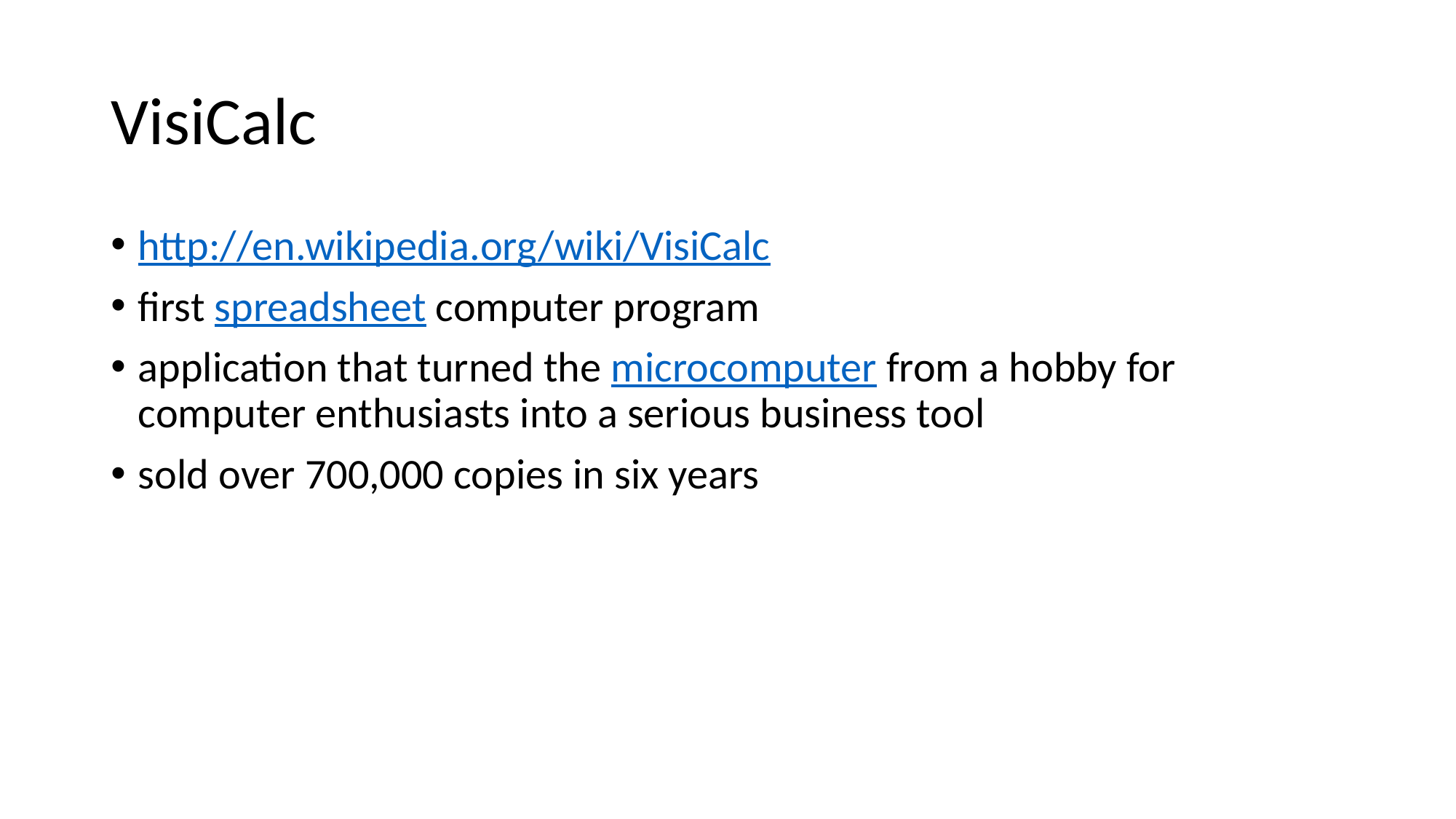

# VisiCalc
http://en.wikipedia.org/wiki/VisiCalc
first spreadsheet computer program
application that turned the microcomputer from a hobby for computer enthusiasts into a serious business tool
sold over 700,000 copies in six years